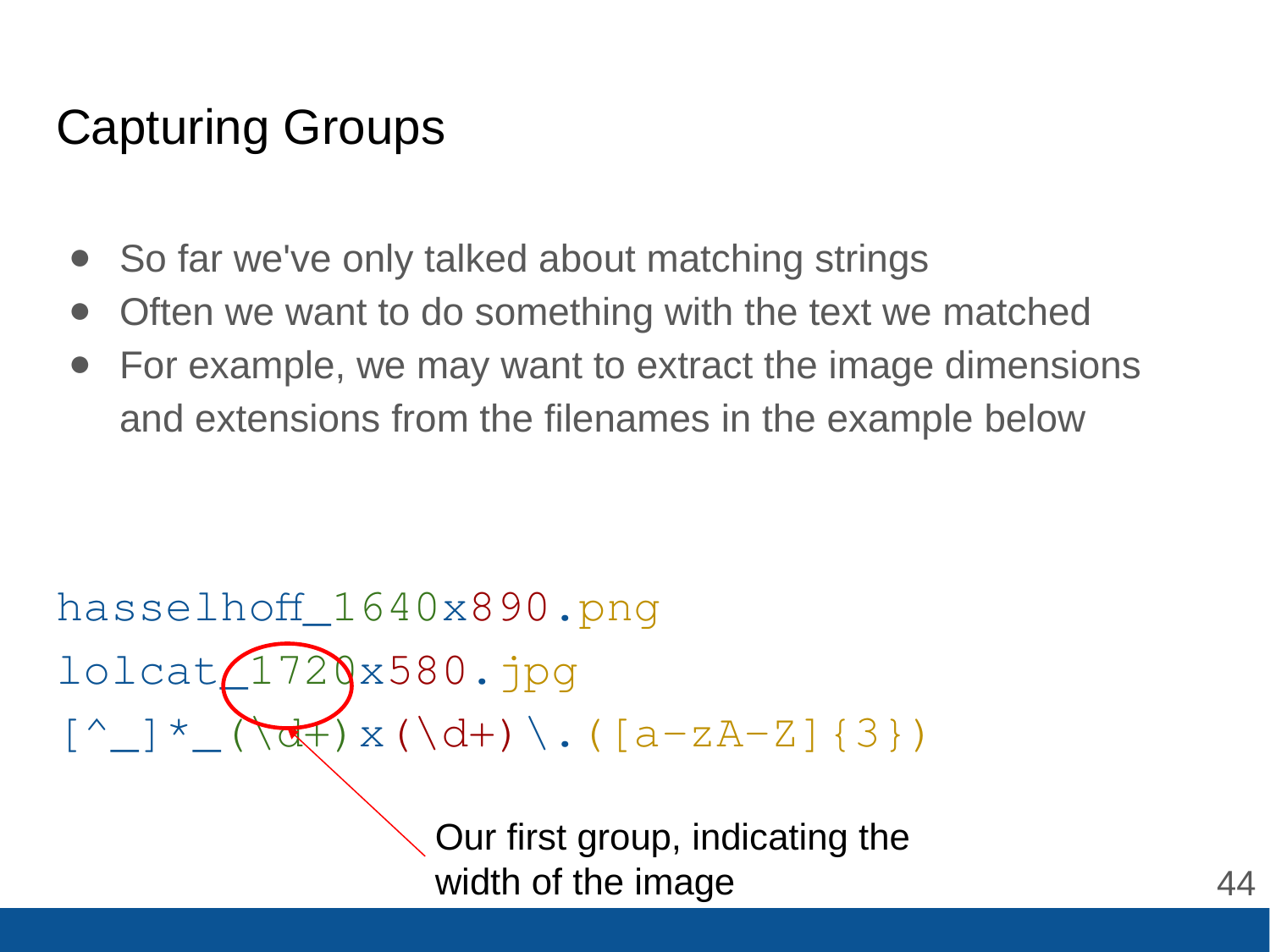

# Capturing Groups
So far we've only talked about matching strings
Often we want to do something with the text we matched
For example, we may want to extract the image dimensions and extensions from the filenames in the example below

hasselhoff_1640x890.png
lolcat_1720x580.jpg
[^_]*_(\d+)x(\d+)\.([a-zA-Z]{3})

Our first group, indicating the width of the image
44